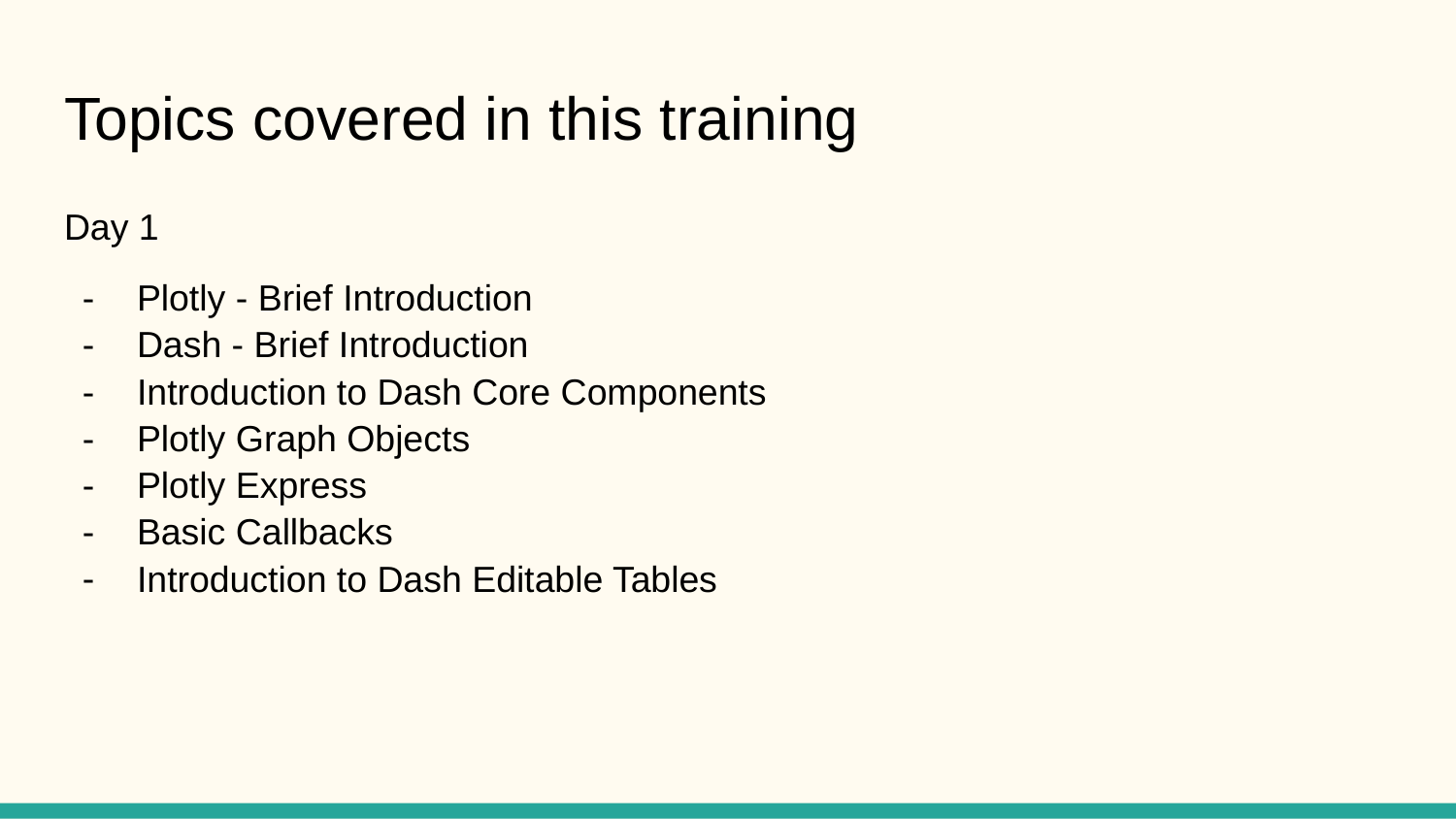

# Topics covered in this training
Day 1
Plotly - Brief Introduction
Dash - Brief Introduction
Introduction to Dash Core Components
Plotly Graph Objects
Plotly Express
Basic Callbacks
Introduction to Dash Editable Tables